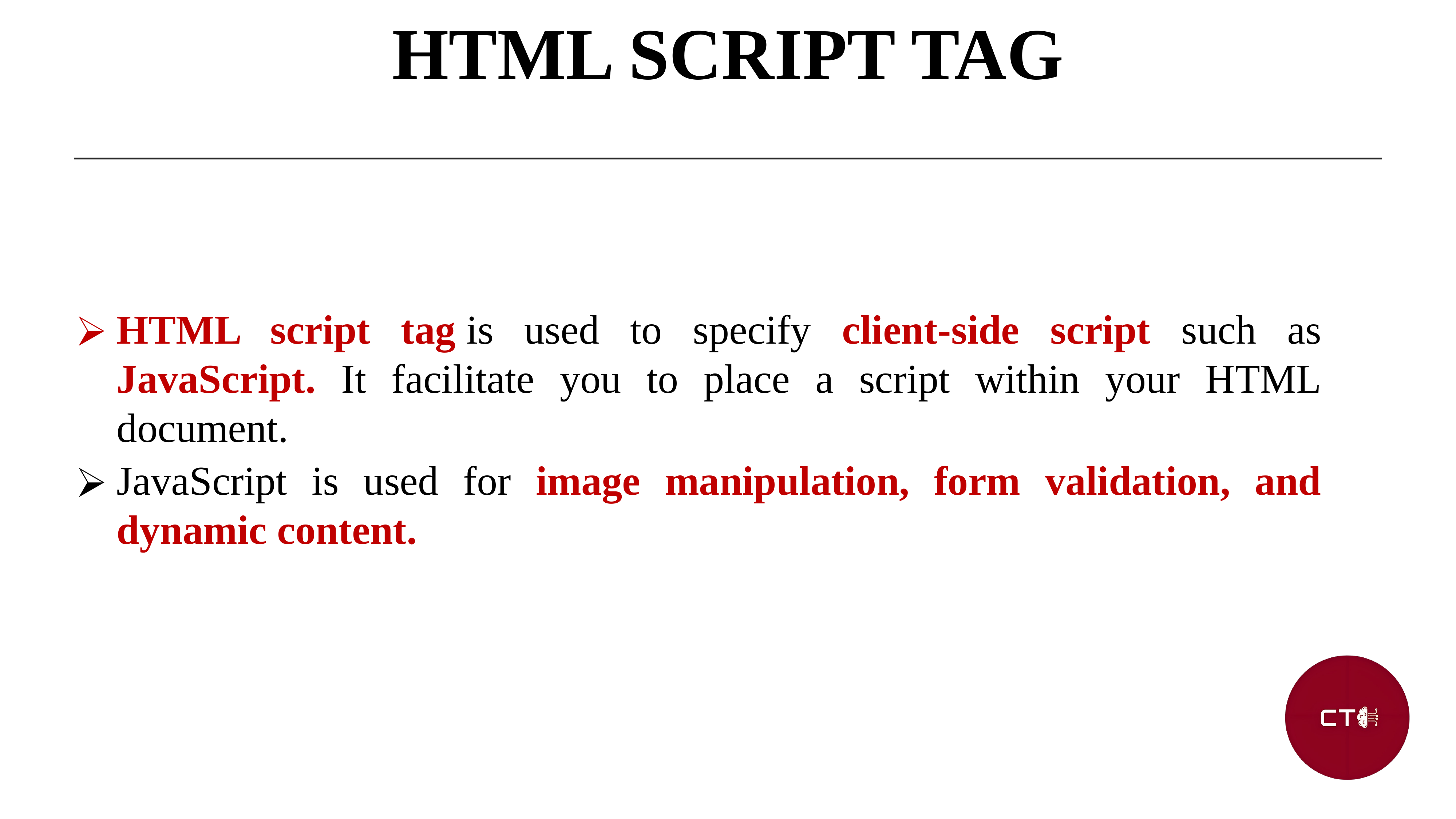

HTML SCRIPT TAG
HTML script tag is used to specify client-side script such as JavaScript. It facilitate you to place a script within your HTML document.
JavaScript is used for image manipulation, form validation, and dynamic content.